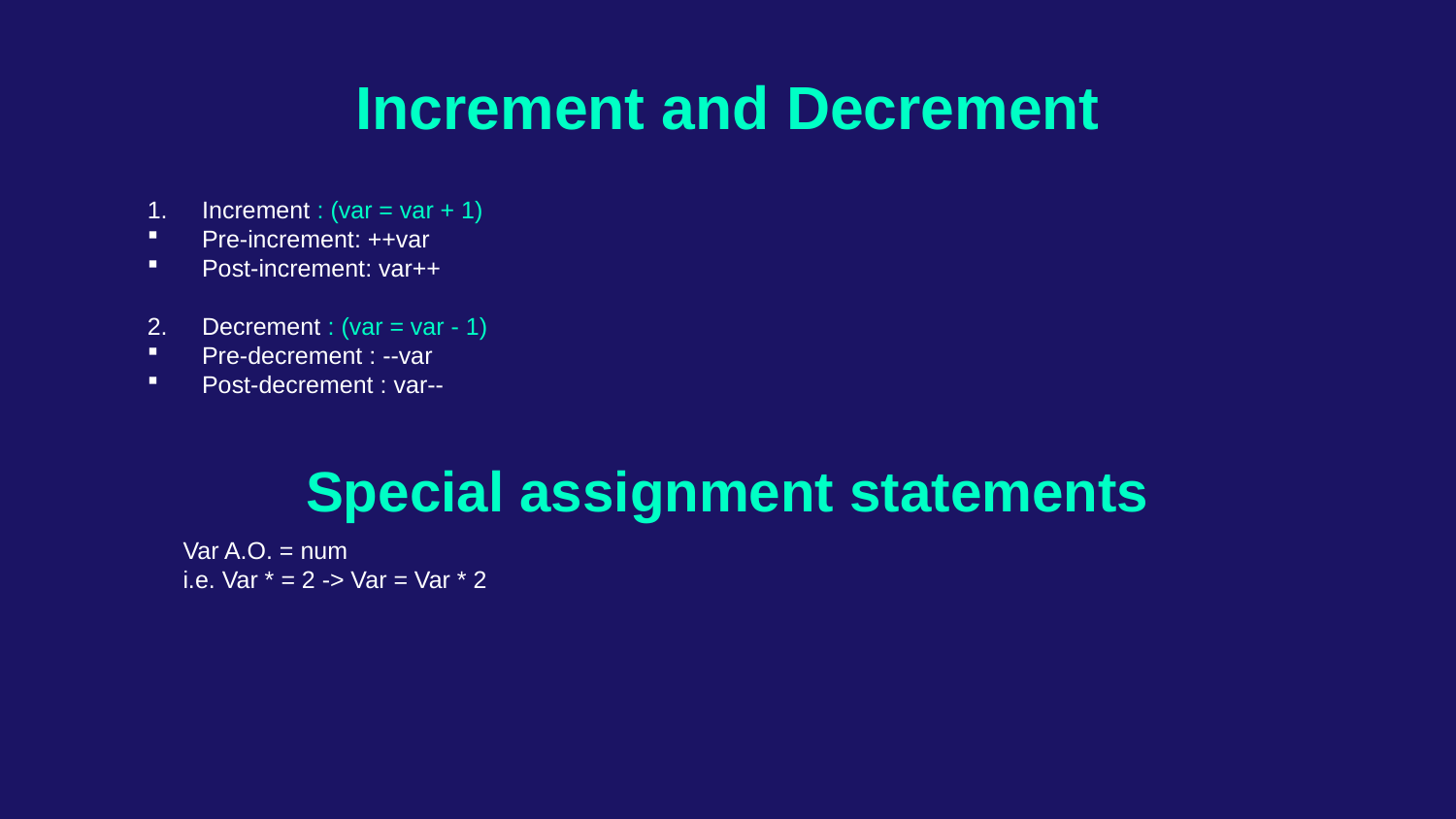

# Increment and Decrement
Increment : (var = var + 1)
Pre-increment: ++var
Post-increment: var++

Decrement : (var = var - 1)
Pre-decrement : --var
Post-decrement : var--

Special assignment statements
Var A.O. = num
i.e. Var * = 2 -> Var = Var * 2